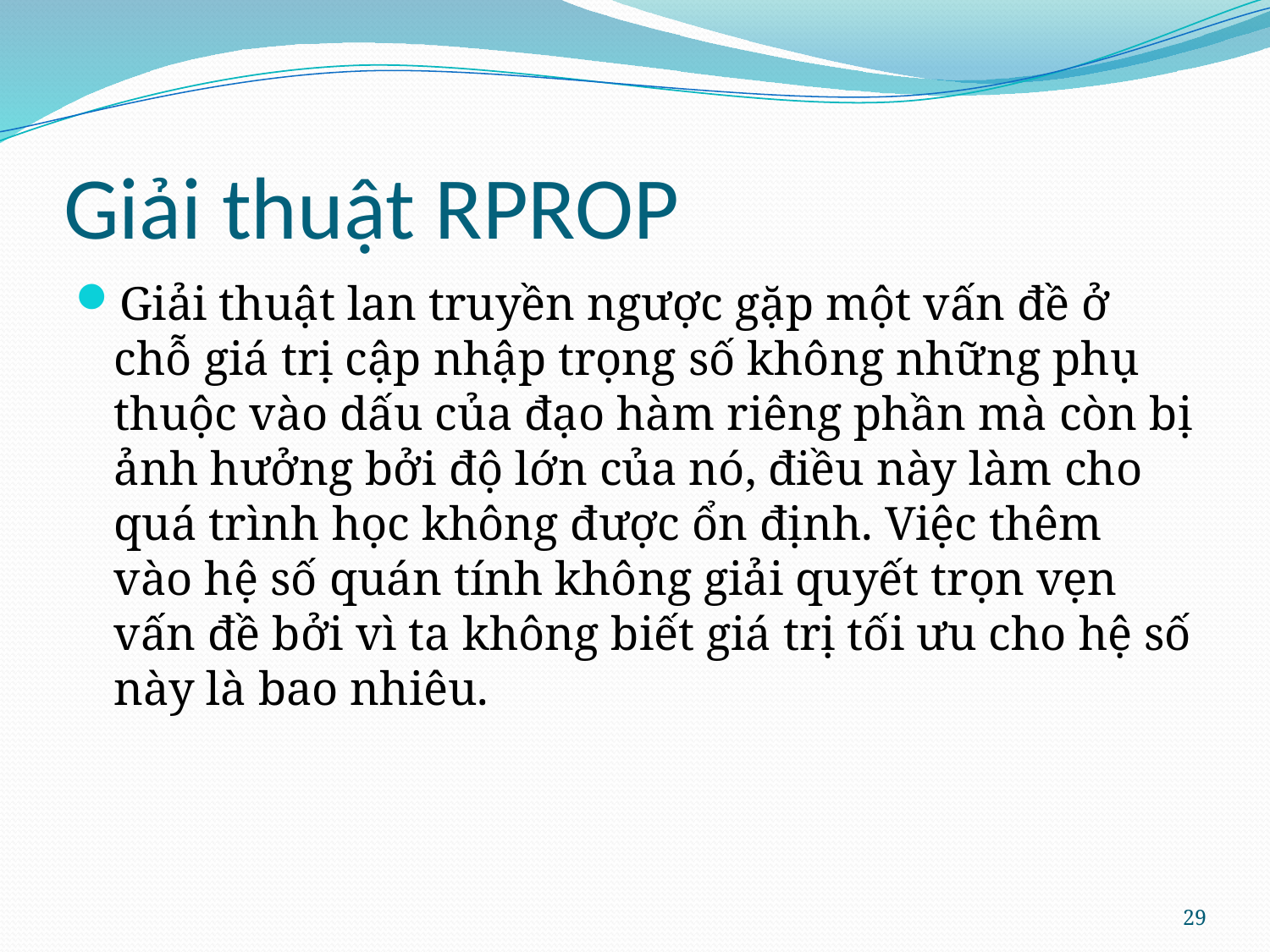

# Giải thuật RPROP
Giải thuật lan truyền ngược gặp một vấn đề ở chỗ giá trị cập nhập trọng số không những phụ thuộc vào dấu của đạo hàm riêng phần mà còn bị ảnh hưởng bởi độ lớn của nó, điều này làm cho quá trình học không được ổn định. Việc thêm vào hệ số quán tính không giải quyết trọn vẹn vấn đề bởi vì ta không biết giá trị tối ưu cho hệ số này là bao nhiêu.

29